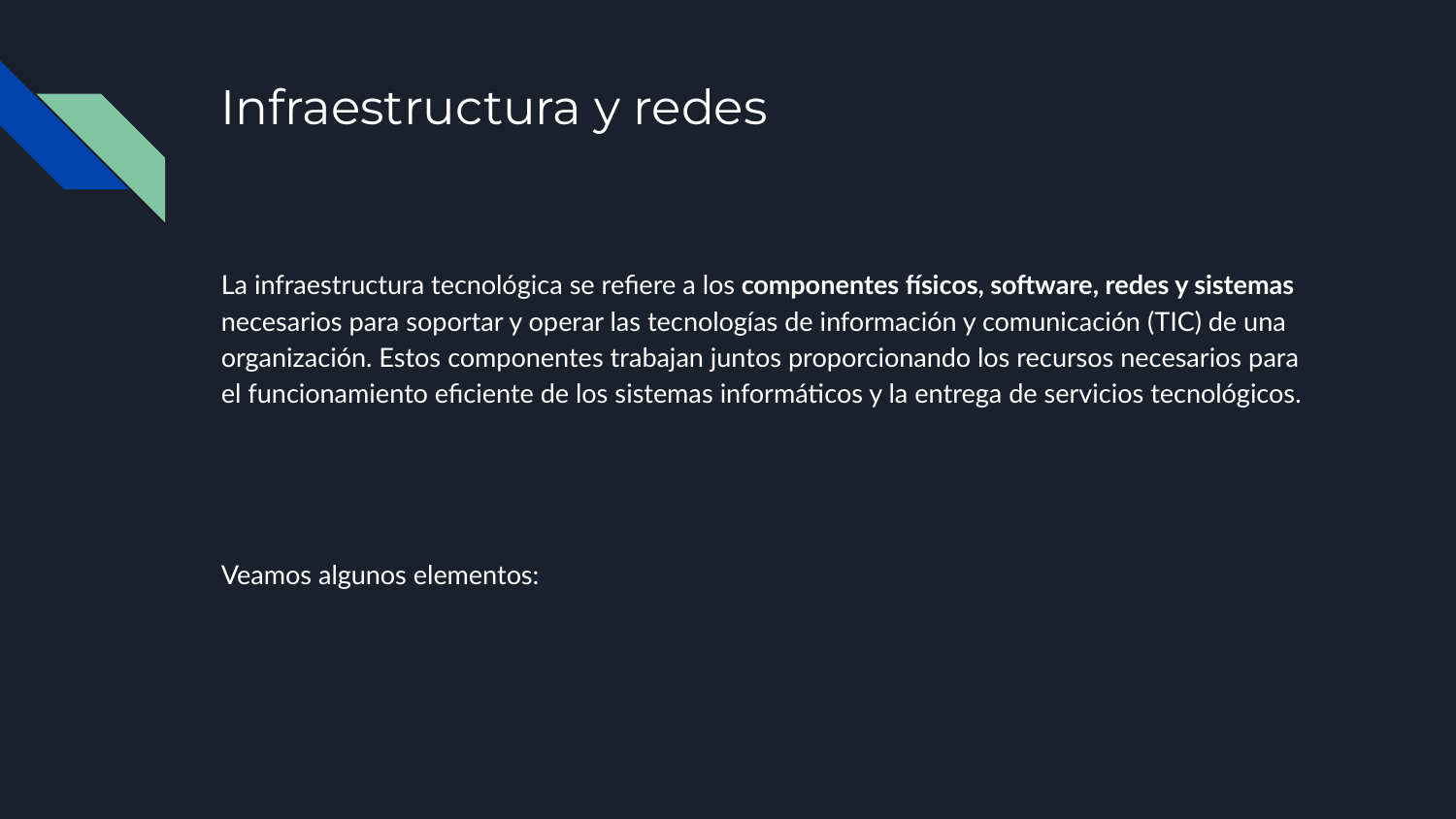

# Infraestructura y redes
La infraestructura tecnológica se refiere a los componentes físicos, software, redes y sistemas necesarios para soportar y operar las tecnologías de información y comunicación (TIC) de una organización. Estos componentes trabajan juntos proporcionando los recursos necesarios para el funcionamiento eficiente de los sistemas informáticos y la entrega de servicios tecnológicos.

Veamos algunos elementos: